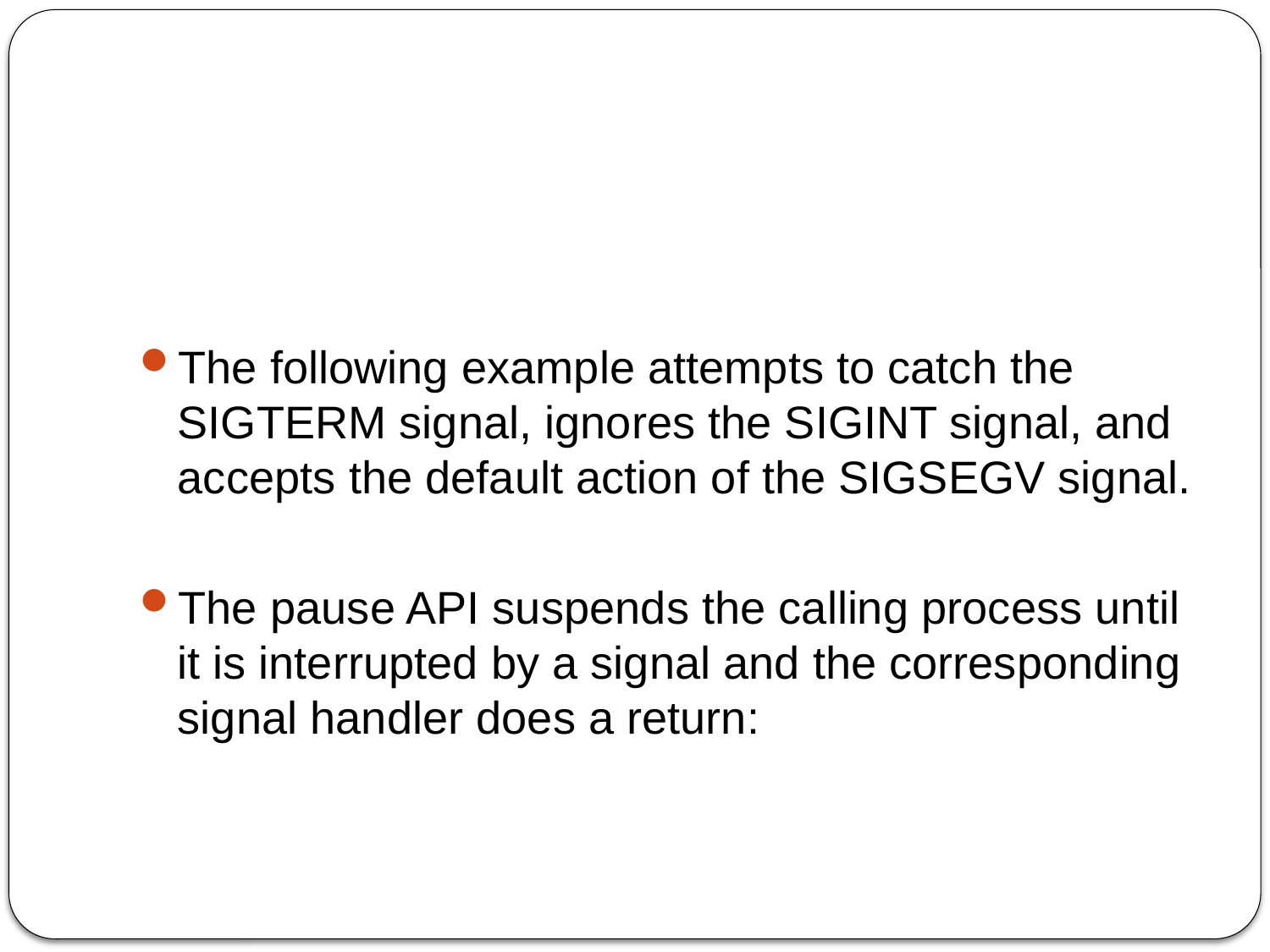

#

The following example attempts to catch the SIGTERM signal, ignores the SIGINT signal, and accepts the default action of the SIGSEGV signal.

The pause API suspends the calling process until it is interrupted by a signal and the corresponding signal handler does a return: